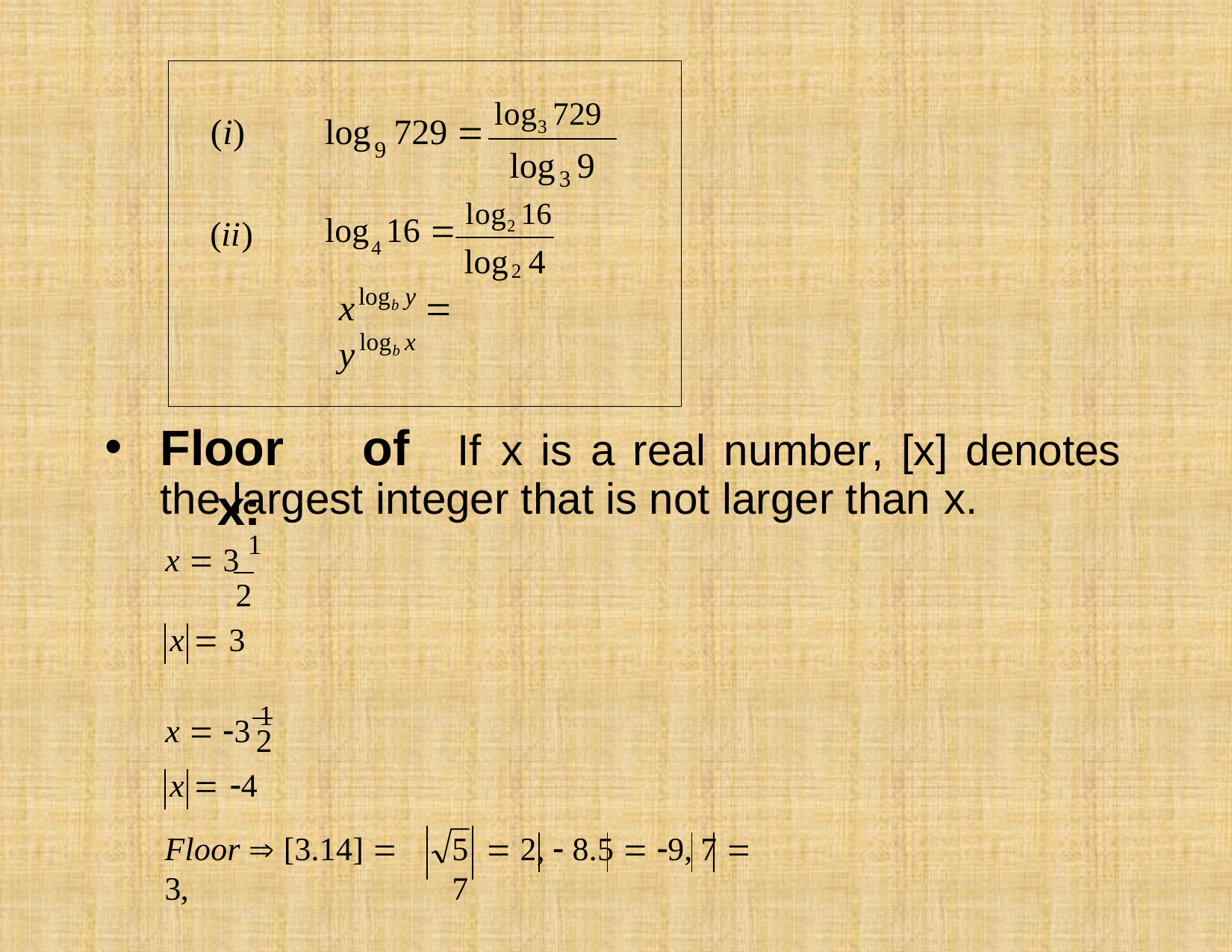

(i)	log	729 = log3 729
9

log	9
3
(ii)
log	16 = log2 16
4

log	4
2
xlogb y = ylogb x
Floor	of	x:
If	x	is	a	real	number,	[x]	denotes
the largest integer that is not larger than x.
x = 3 1
2
x = 3

x = −3 1

2
x = −4

Floor ⇒ [3.14] = 3,
5  = 2, − 8.5 = −9, 7 = 7